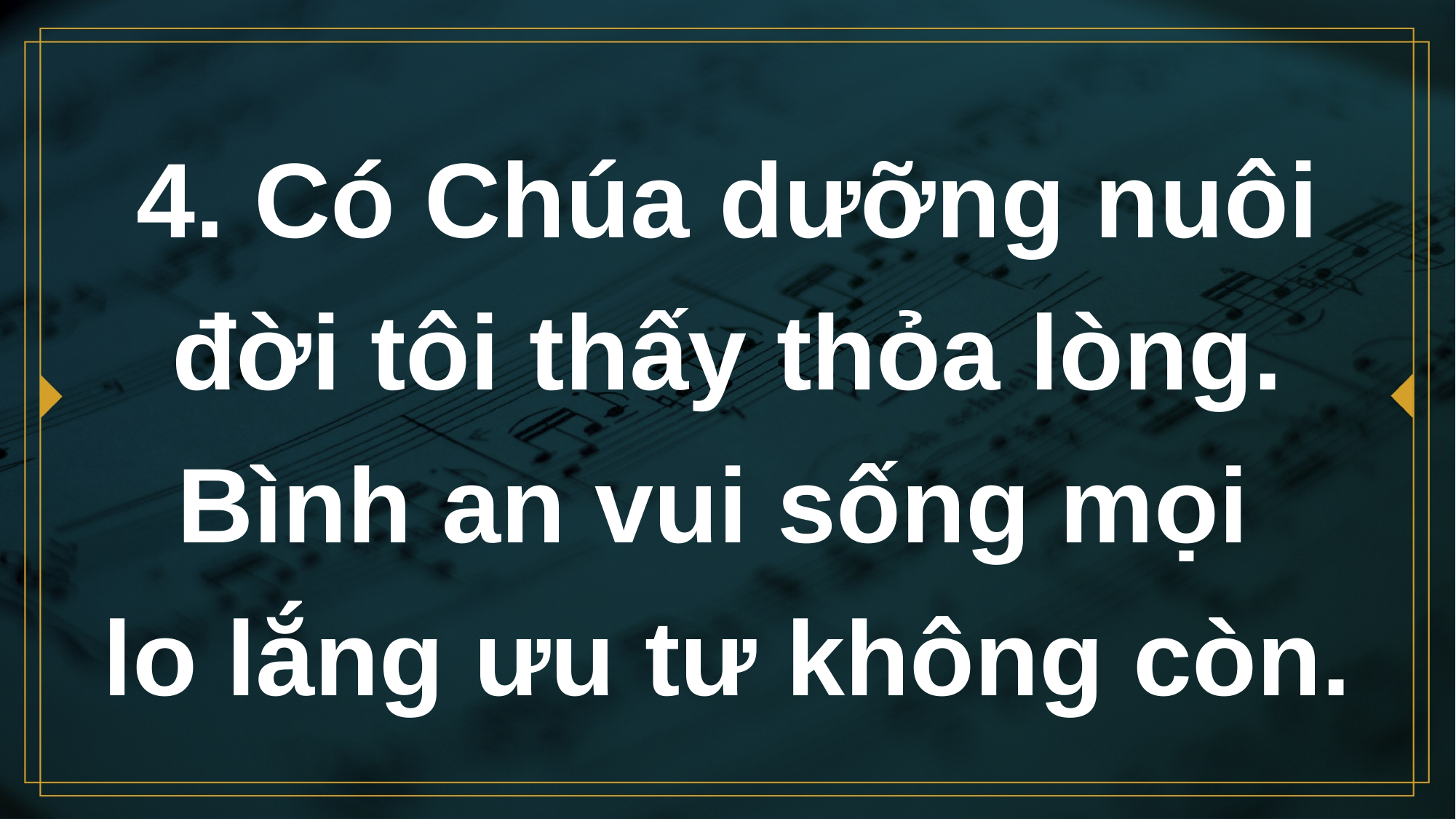

# 4. Có Chúa dưỡng nuôi đời tôi thấy thỏa lòng. Bình an vui sống mọi lo lắng ưu tư không còn.